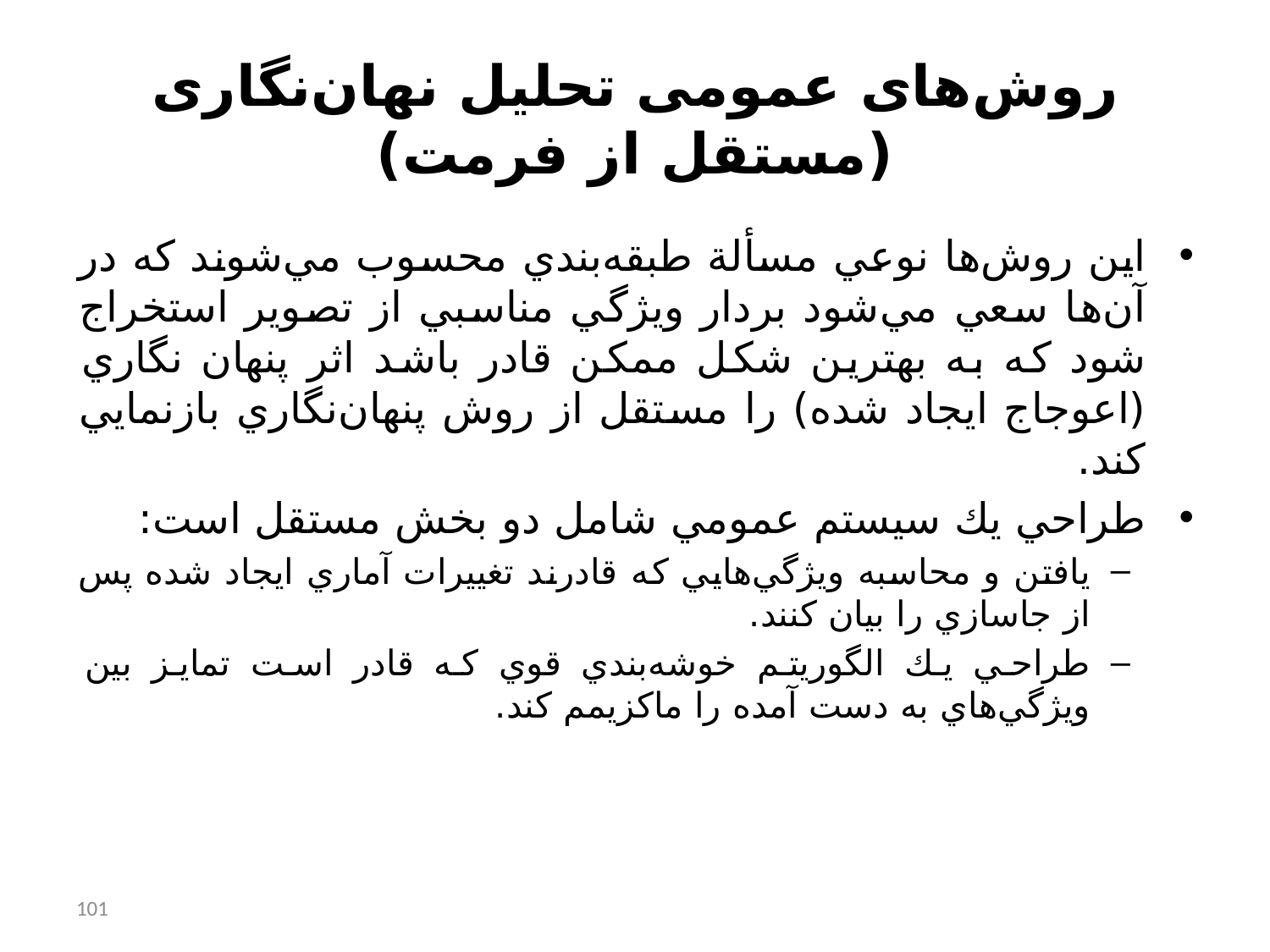

# روش‌های عمومی تحلیل نهان‌نگاری (مستقل از فرمت)
اين روش‌ها نوعي مسألة طبقه‌بندي محسوب مي‌شوند كه در آن‌ها سعي مي‌شود بردار ويژگي مناسبي از تصوير استخراج شود كه به بهترين شكل ممكن قادر باشد اثر پنهان نگاري (اعوجاج ايجاد شده) را مستقل از روش پنهان‌نگاري بازنمايي كند.
طراحي يك سيستم عمومي شامل دو بخش مستقل است:
يافتن و محاسبه ويژگي‌هايي كه قادرند تغييرات آماري ايجاد شده پس از جاسازي را بيان كنند.
طراحي يك الگوريتم خوشه‌بندي قوي كه قادر است تمايز بين ويژگي‌هاي به دست آمده را ماكزيمم كند.

101